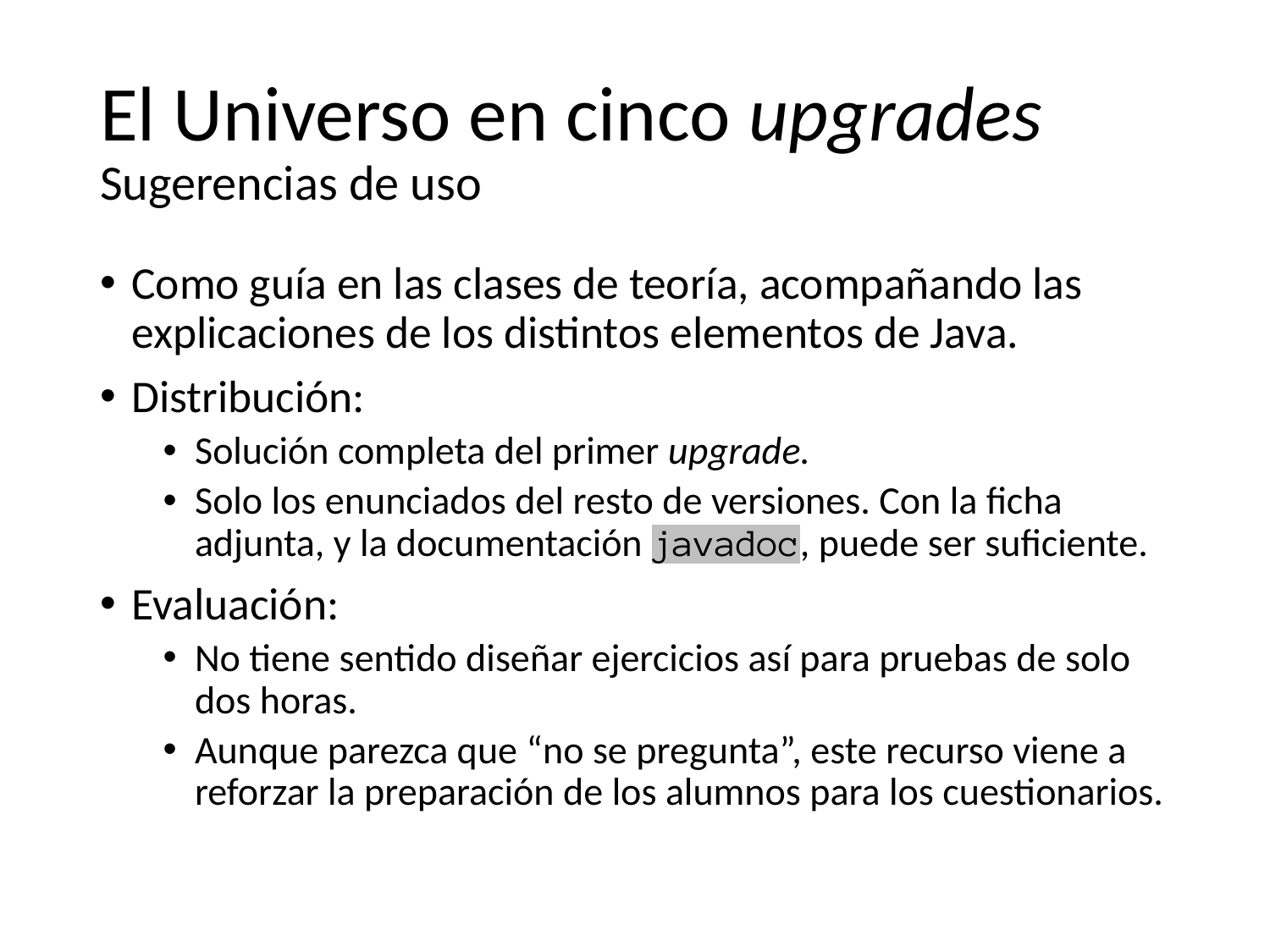

# El Universo en cinco upgrades Sugerencias de uso
Como guía en las clases de teoría, acompañando las explicaciones de los distintos elementos de Java.
Distribución:
Solución completa del primer upgrade.
Solo los enunciados del resto de versiones. Con la ficha adjunta, y la documentación javadoc, puede ser suficiente.
Evaluación:
No tiene sentido diseñar ejercicios así para pruebas de solo dos horas.
Aunque parezca que “no se pregunta”, este recurso viene a reforzar la preparación de los alumnos para los cuestionarios.